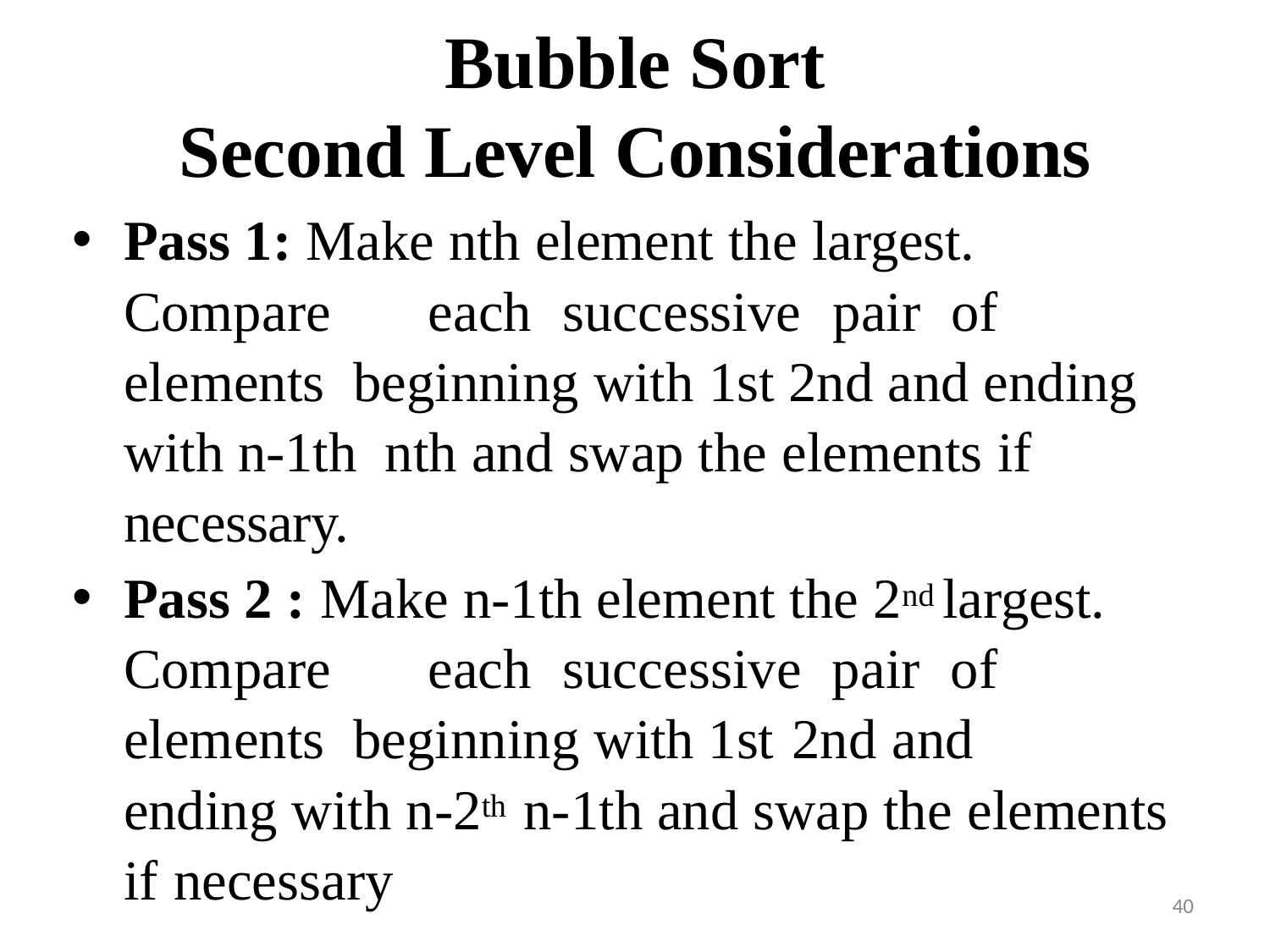

# Bubble Sort
Second Level Considerations
Pass 1: Make nth element the largest.  Compare	each	successive	pair	of	elements  beginning with 1st 2nd and ending with n-1th  nth and swap the elements if necessary.
Pass 2 : Make n-1th element the 2nd largest.  Compare	each	successive	pair	of	elements  beginning with 1st 2nd and		ending with n-2th  n-1th and swap the elements if necessary
40